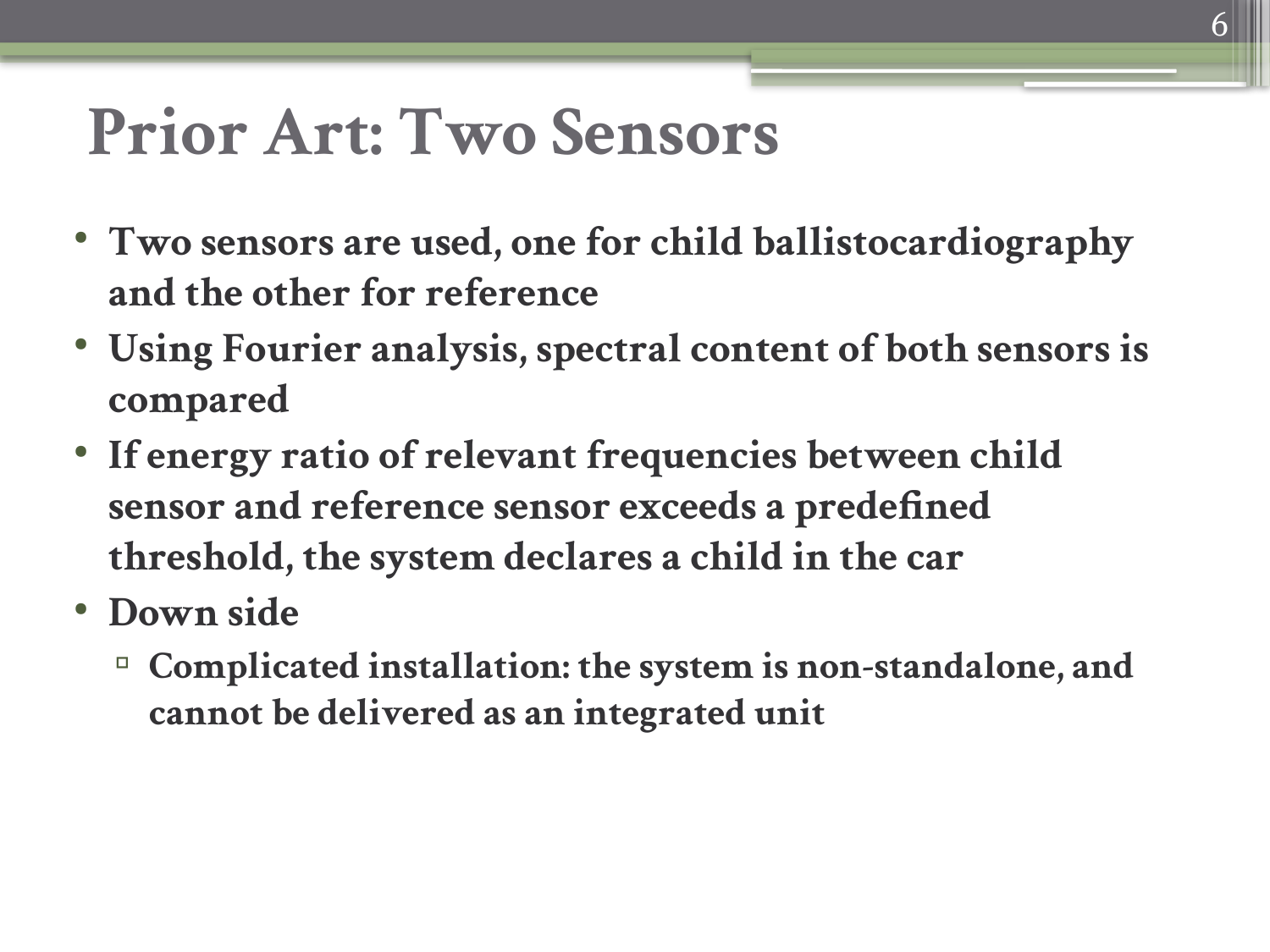

6
# Prior Art: Two Sensors
Two sensors are used, one for child ballistocardiography and the other for reference
Using Fourier analysis, spectral content of both sensors is compared
If energy ratio of relevant frequencies between child sensor and reference sensor exceeds a predefined threshold, the system declares a child in the car
Down side
Complicated installation: the system is non-standalone, and cannot be delivered as an integrated unit